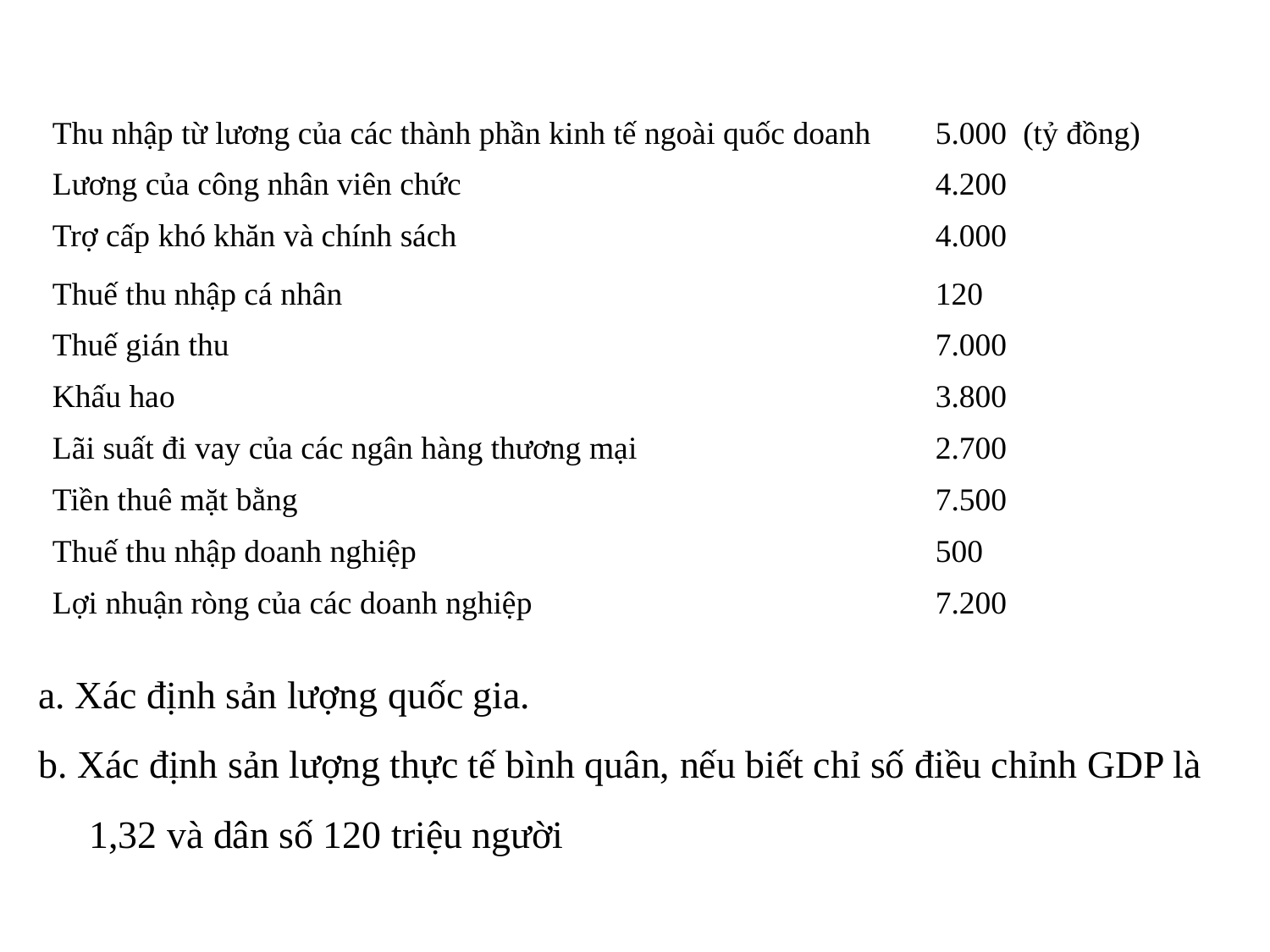

| Thu nhập từ lương của các thành phần kinh tế ngoài quốc doanh | 5.000 (tỷ đồng) |
| --- | --- |
| Lương của công nhân viên chức | 4.200 |
| Trợ cấp khó khăn và chính sách | 4.000 |
| Thuế thu nhập cá nhân | 120 |
| Thuế gián thu | 7.000 |
| Khấu hao | 3.800 |
| Lãi suất đi vay của các ngân hàng thương mại | 2.700 |
| Tiền thuê mặt bằng | 7.500 |
| Thuế thu nhập doanh nghiệp | 500 |
| Lợi nhuận ròng của các doanh nghiệp | 7.200 |
a. Xác định sản lượng quốc gia.
b. Xác định sản lượng thực tế bình quân, nếu biết chỉ số điều chỉnh GDP là 1,32 và dân số 120 triệu người